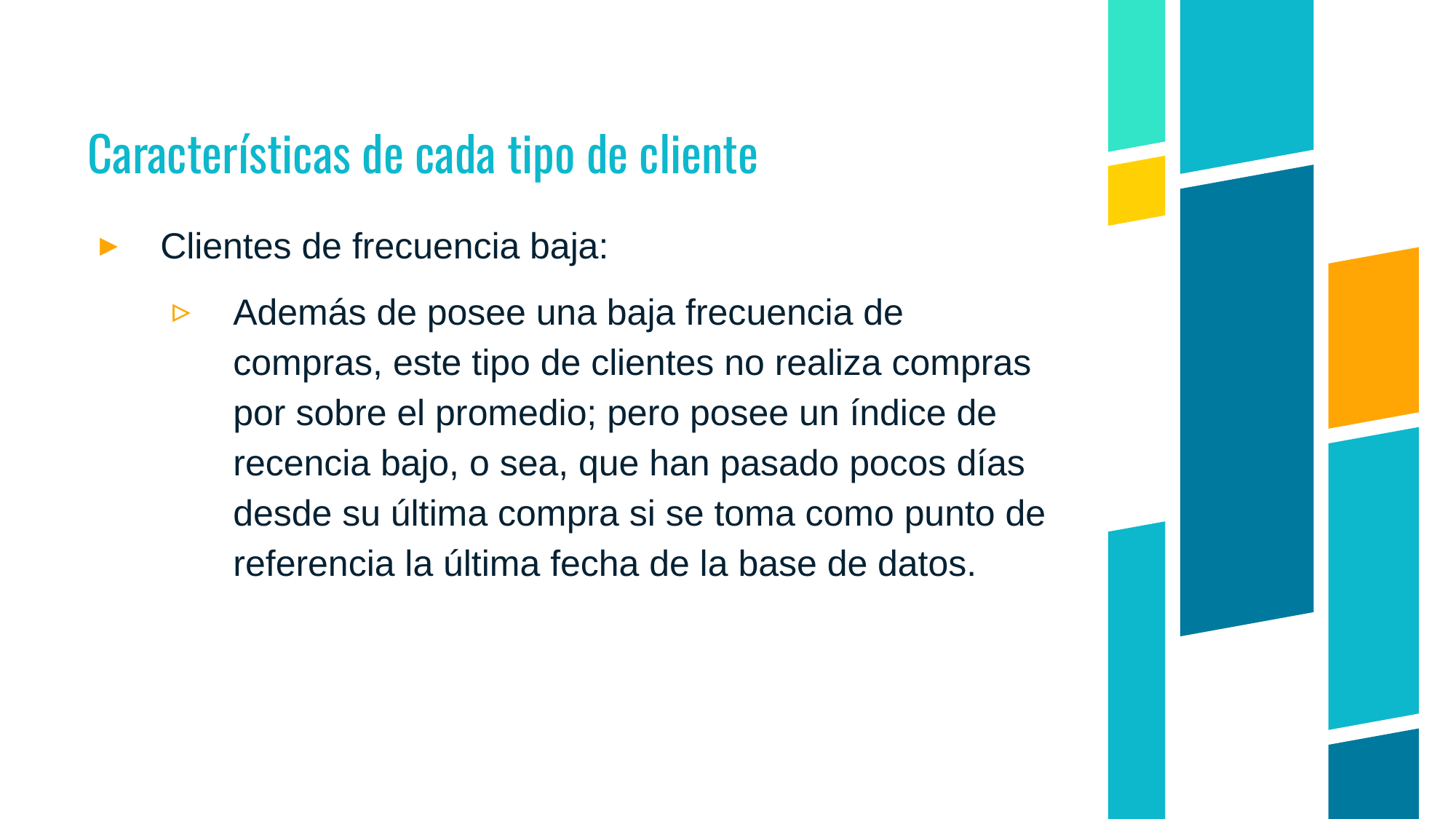

# Características de cada tipo de cliente
Clientes de frecuencia baja:
Además de posee una baja frecuencia de compras, este tipo de clientes no realiza compras por sobre el promedio; pero posee un índice de recencia bajo, o sea, que han pasado pocos días desde su última compra si se toma como punto de referencia la última fecha de la base de datos.